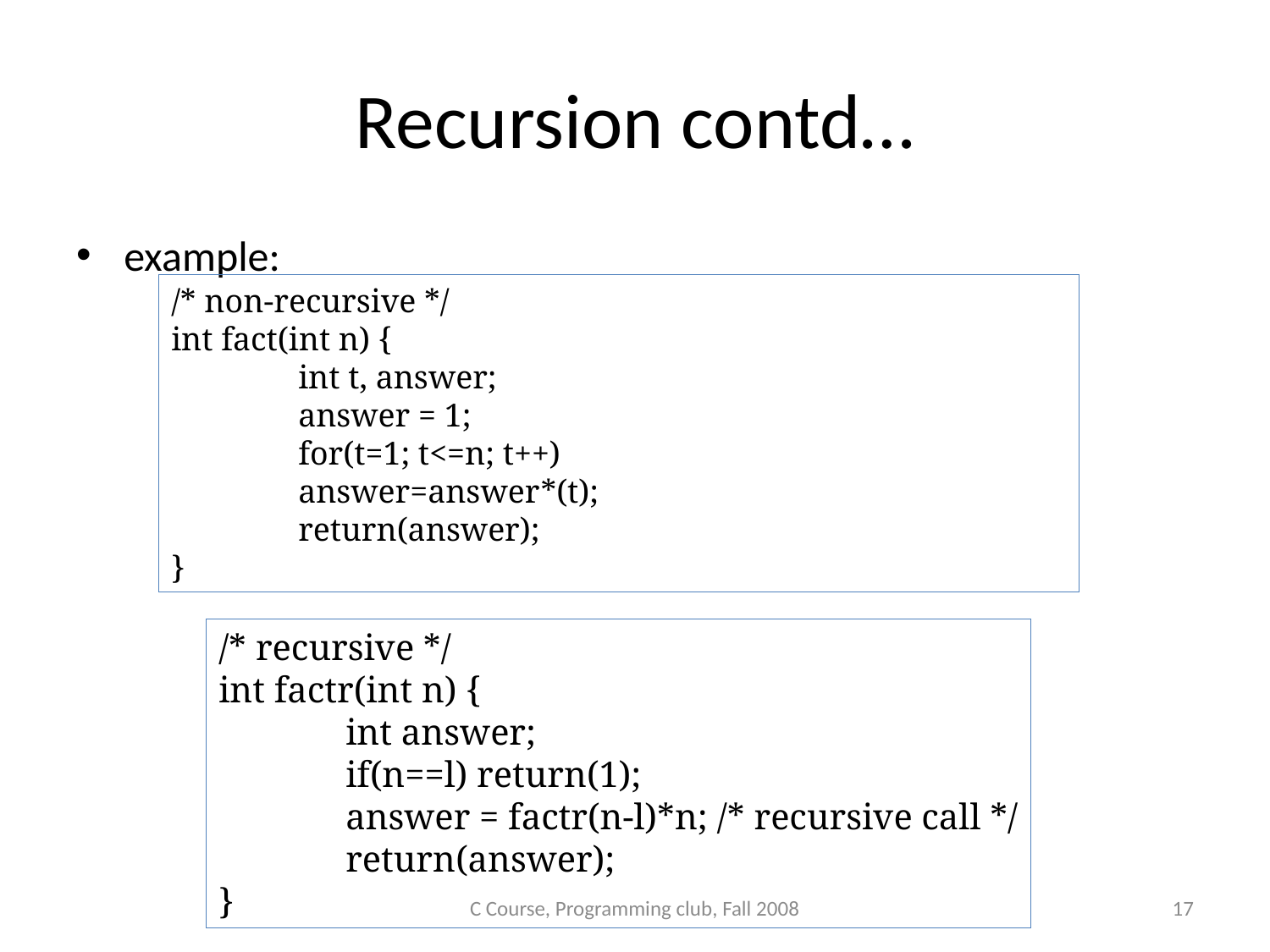

# Recursion contd…
example:
/* non-recursive */
int fact(int n) {
	int t, answer;
	answer = 1;
	for(t=1; t<=n; t++)
	answer=answer*(t);
	return(answer);
}
/* recursive */
int factr(int n) {
	int answer;
	if(n==l) return(1);
	answer = factr(n-l)*n; /* recursive call */
	return(answer);
}
C Course, Programming club, Fall 2008
17